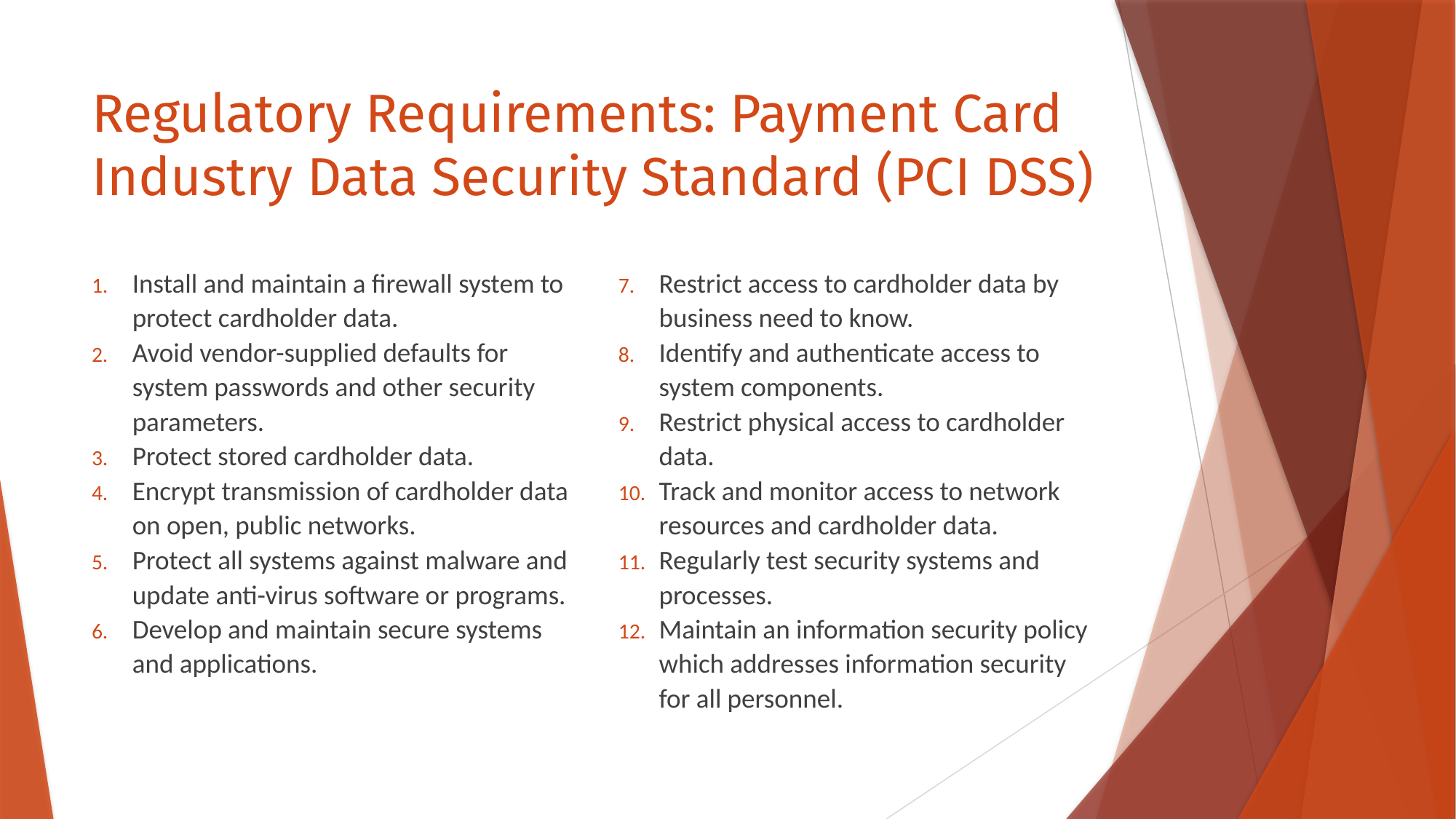

# Regulatory Requirements: Payment Card Industry Data Security Standard (PCI DSS)
Install and maintain a firewall system to protect cardholder data.
Avoid vendor-supplied defaults for system passwords and other security parameters.
Protect stored cardholder data.
Encrypt transmission of cardholder data on open, public networks.
Protect all systems against malware and update anti-virus software or programs.
Develop and maintain secure systems and applications.
Restrict access to cardholder data by business need to know.
Identify and authenticate access to system components.
Restrict physical access to cardholder data.
Track and monitor access to network resources and cardholder data.
Regularly test security systems and processes.
Maintain an information security policy which addresses information security for all personnel.